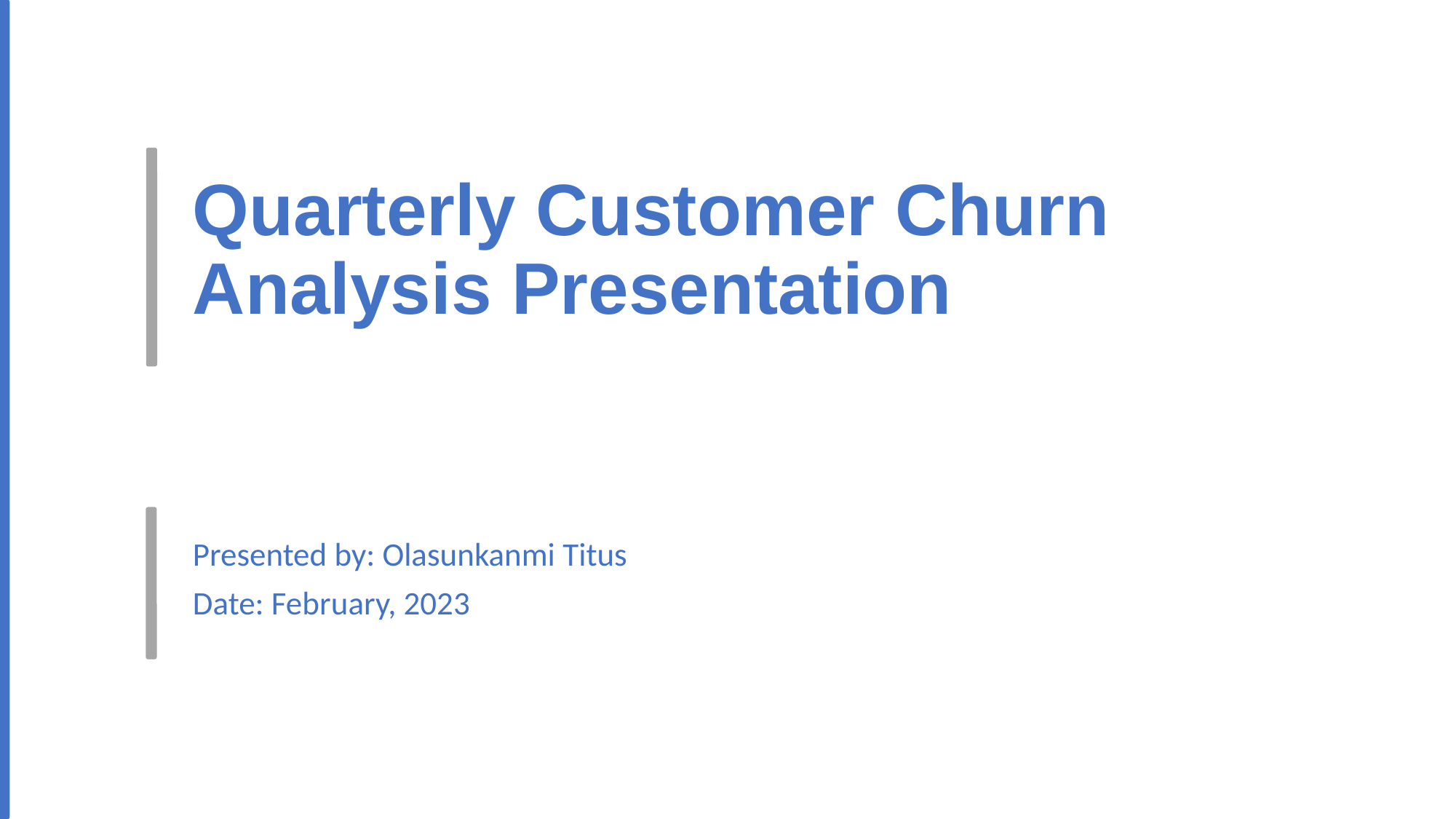

# Quarterly Customer Churn Analysis Presentation

Presented by: Olasunkanmi Titus
Date: February, 2023